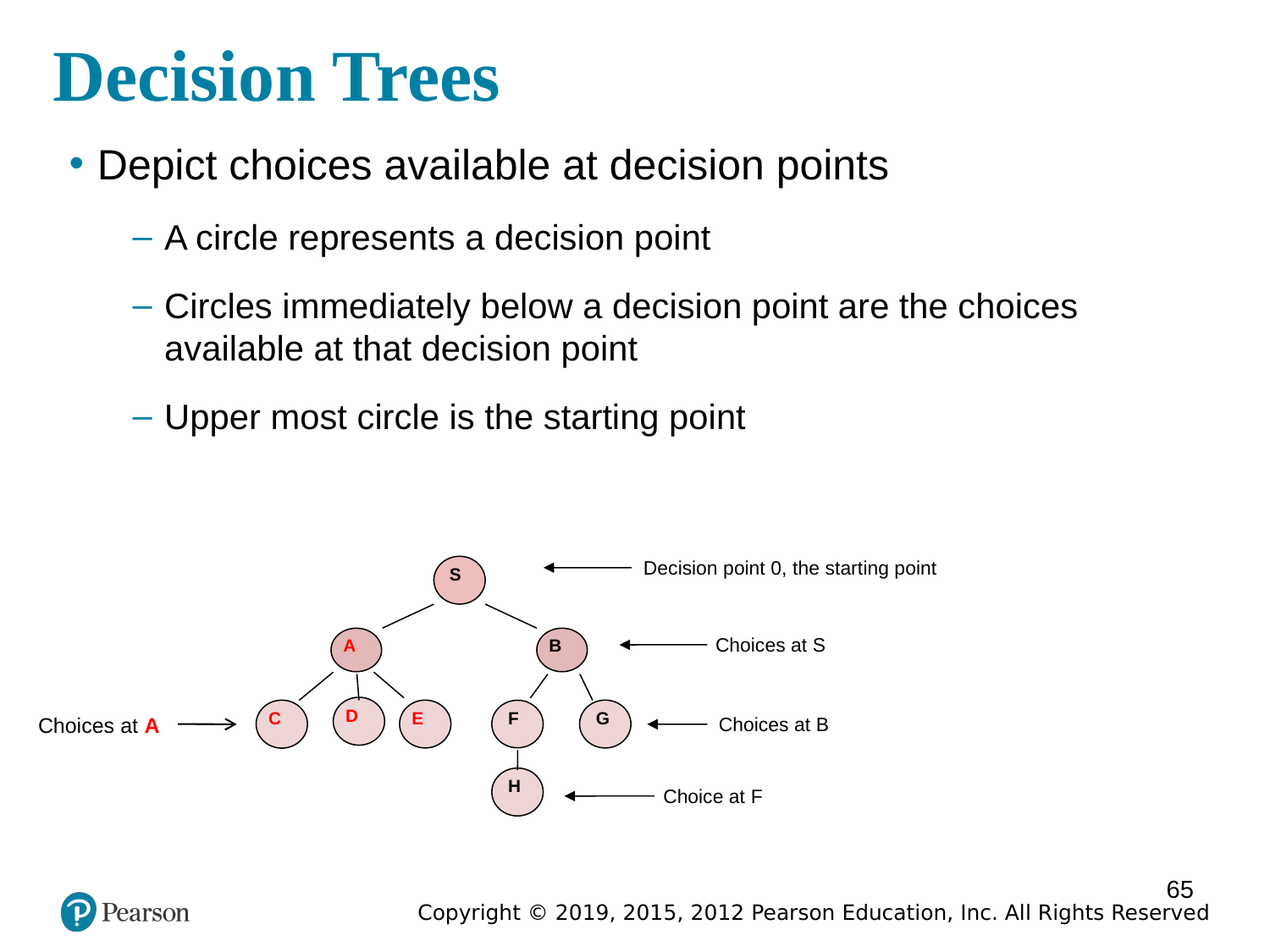

# Decision Trees
Depict choices available at decision points
A circle represents a decision point
Circles immediately below a decision point are the choices available at that decision point
Upper most circle is the starting point

Decision point 0, the starting point
  S

Choices at S
 A
 B

 D
 C
 E
  G
  F
Choices at B

  H
Choice at F

Choices at A
65
65